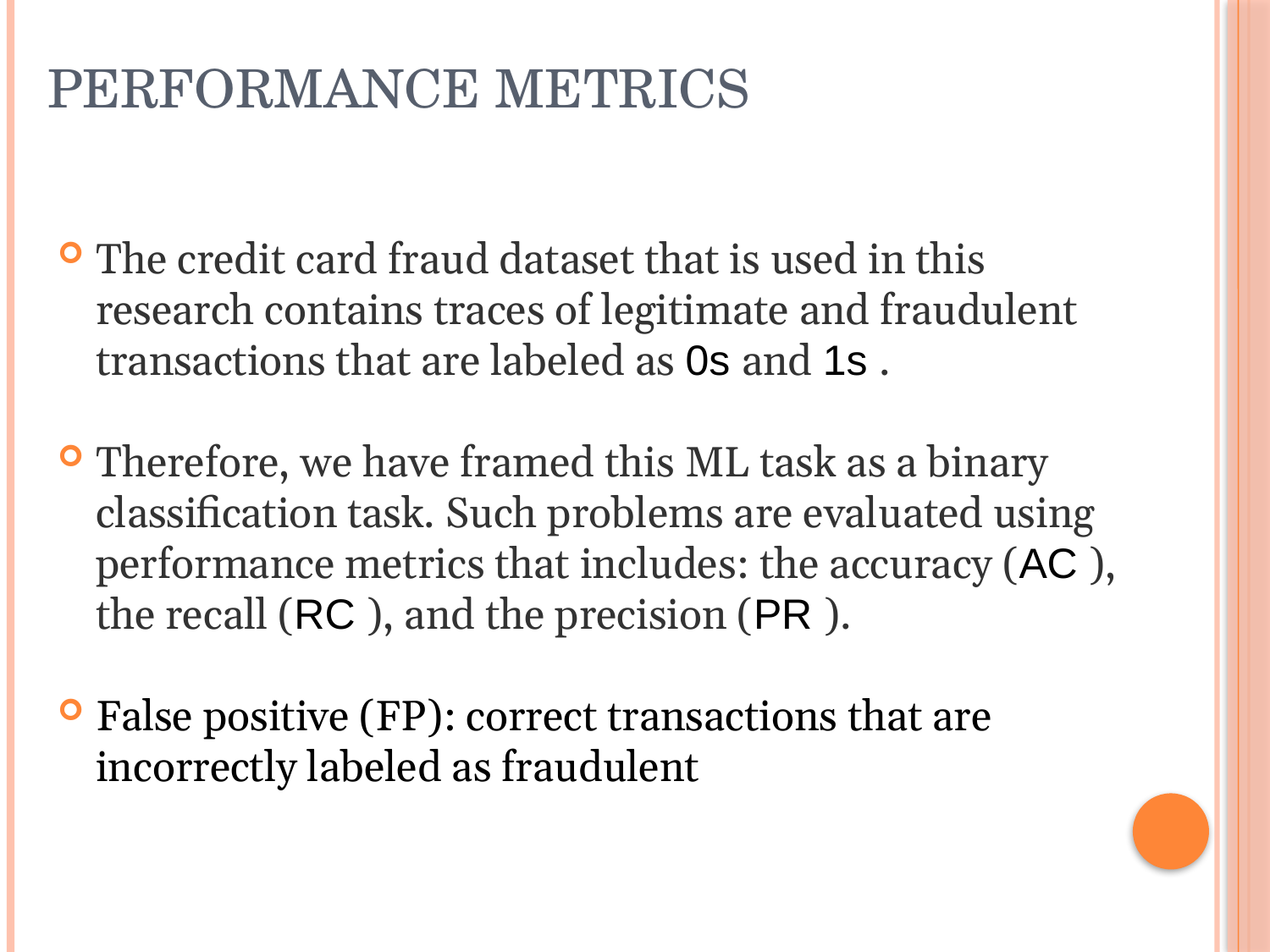

# PERFORMANCE METRICS

The credit card fraud dataset that is used in this research contains traces of legitimate and fraudulent transactions that are labeled as 0s and 1s .

Therefore, we have framed this ML task as a binary classification task. Such problems are evaluated using performance metrics that includes: the accuracy (AC ), the recall (RC ), and the precision (PR ).

False positive (FP): correct transactions that are incorrectly labeled as fraudulent